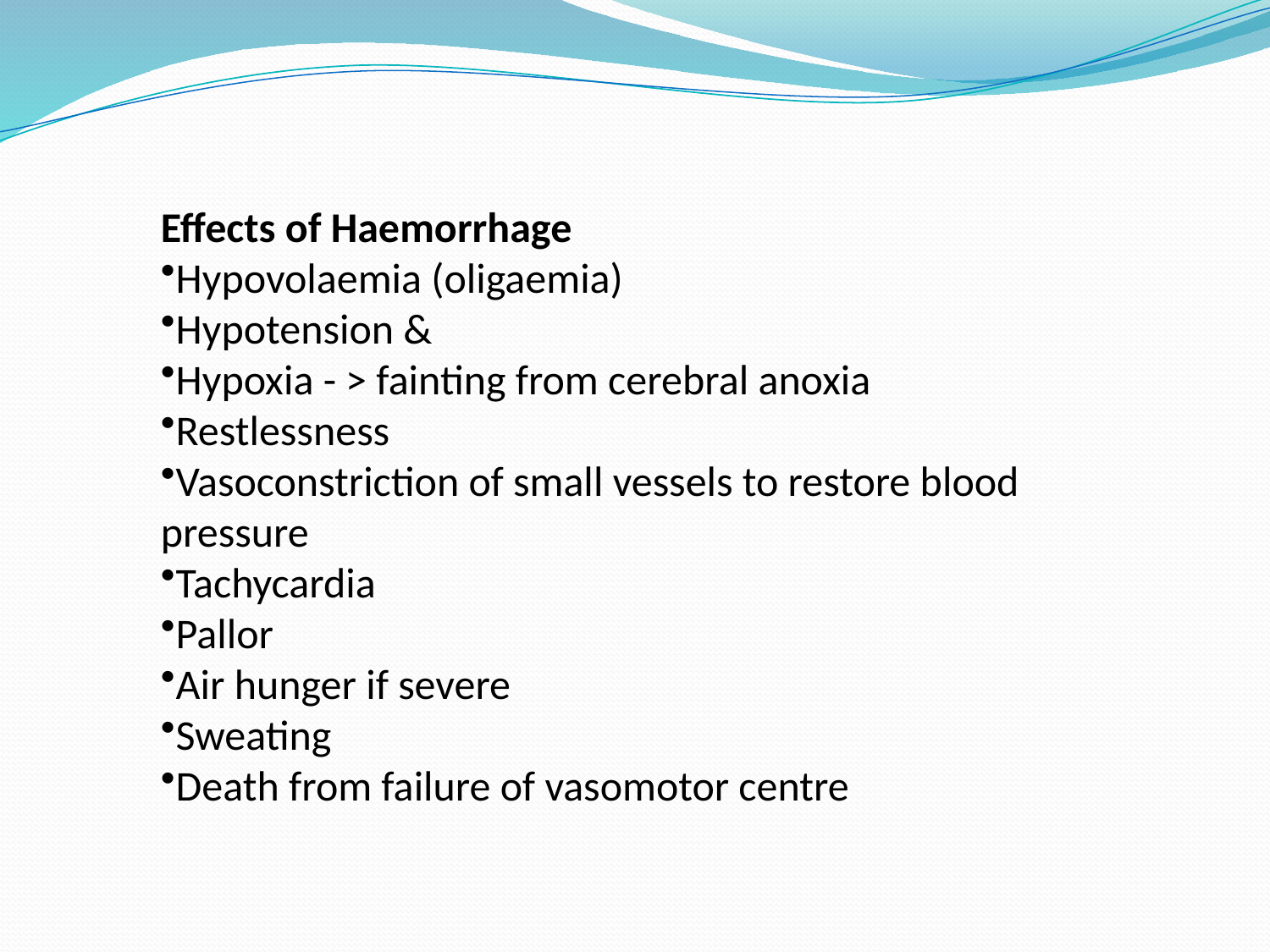

Effects of Haemorrhage
Hypovolaemia (oligaemia)
Hypotension &
Hypoxia - > fainting from cerebral anoxia
Restlessness
Vasoconstriction of small vessels to restore blood pressure
Tachycardia
Pallor
Air hunger if severe
Sweating
Death from failure of vasomotor centre